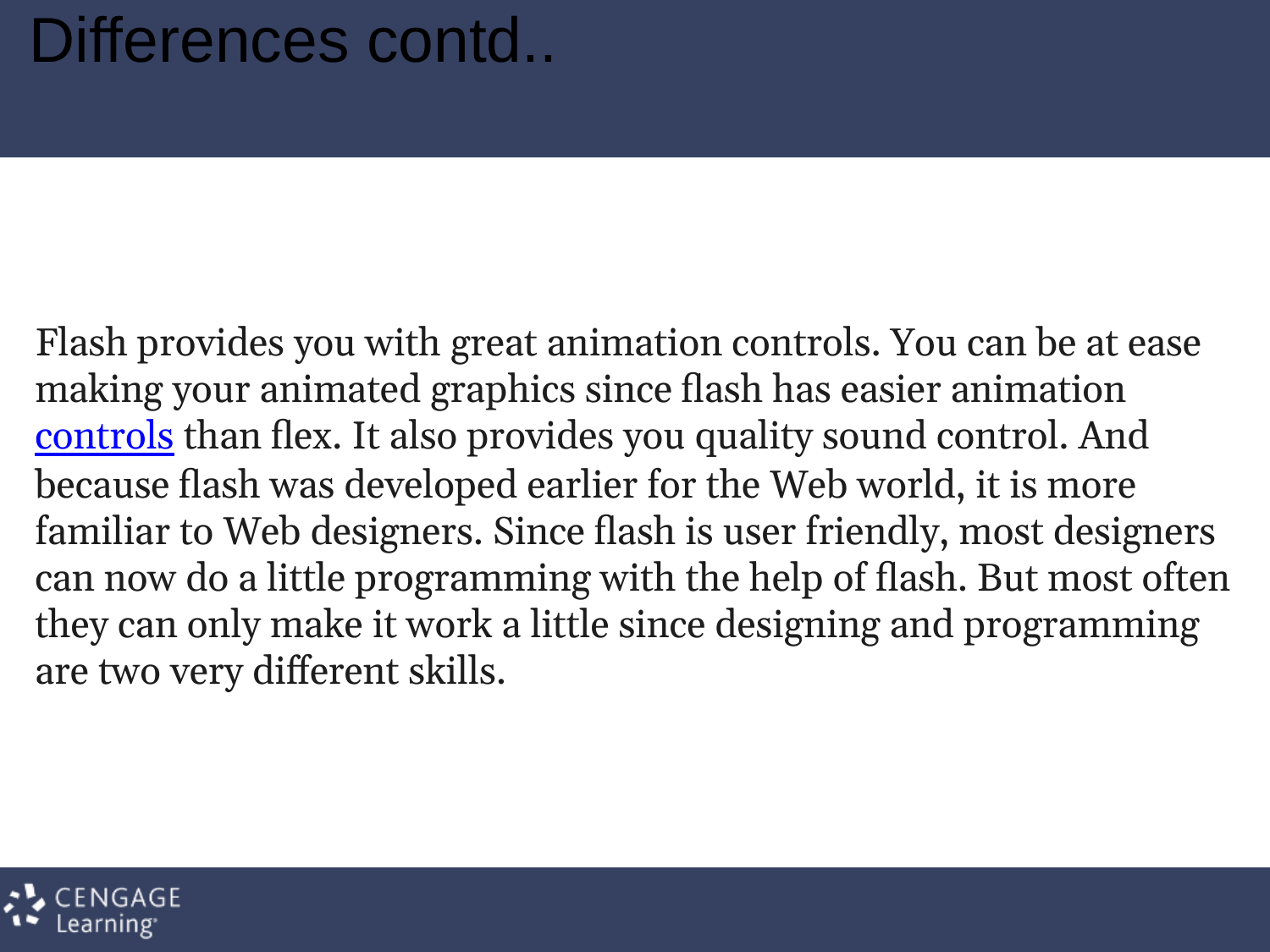

# Differences contd..
Flash provides you with great animation controls. You can be at ease making your animated graphics since flash has easier animation controls than flex. It also provides you quality sound control. And because flash was developed earlier for the Web world, it is more familiar to Web designers. Since flash is user friendly, most designers can now do a little programming with the help of flash. But most often they can only make it work a little since designing and programming are two very different skills.